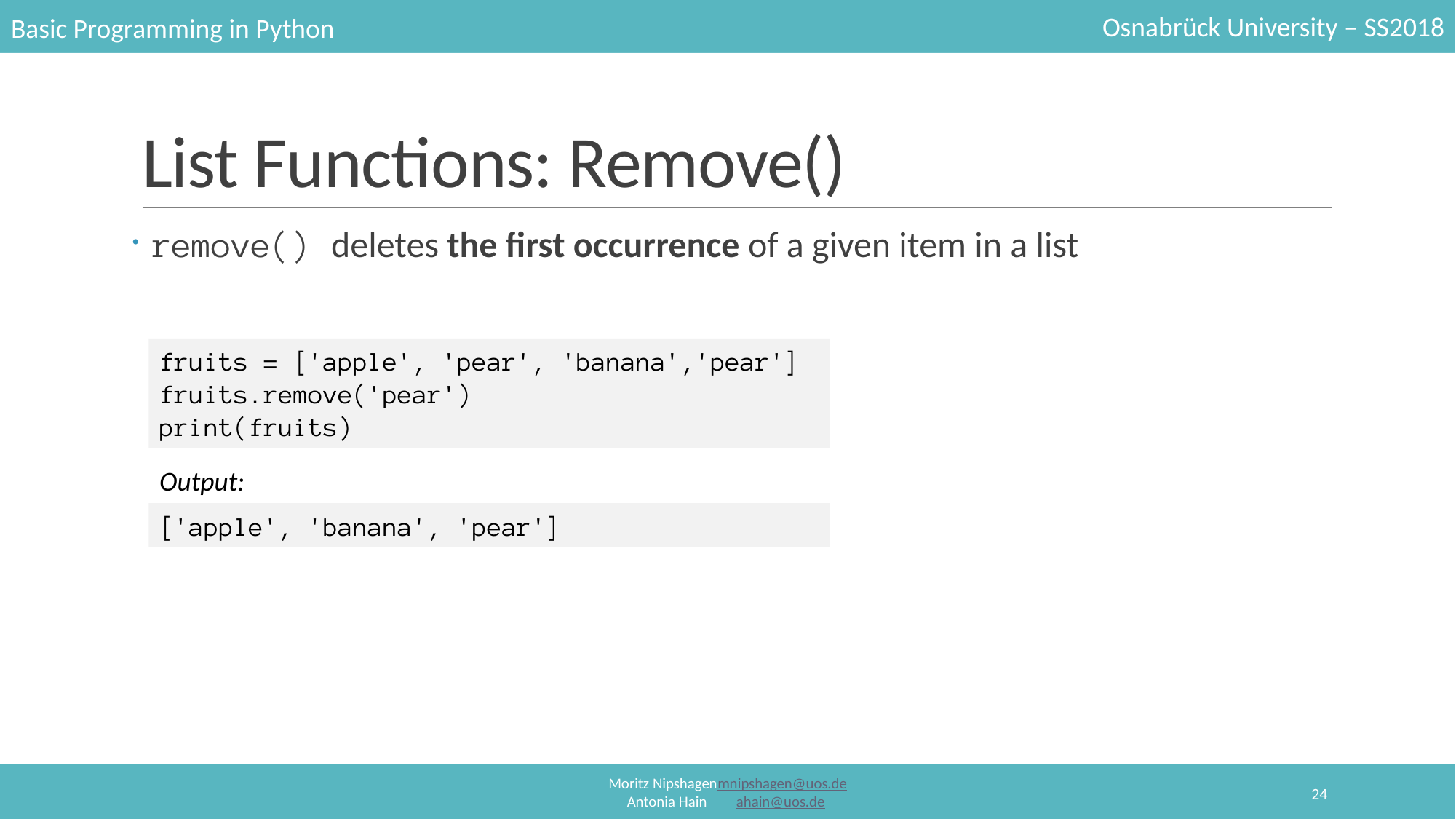

# List Functions: Remove()
remove() deletes the first occurrence of a given item in a list
fruits = ['apple', 'pear', 'banana','pear']
fruits.remove('pear')
print(fruits)
Output:
['apple', 'banana', 'pear']
24